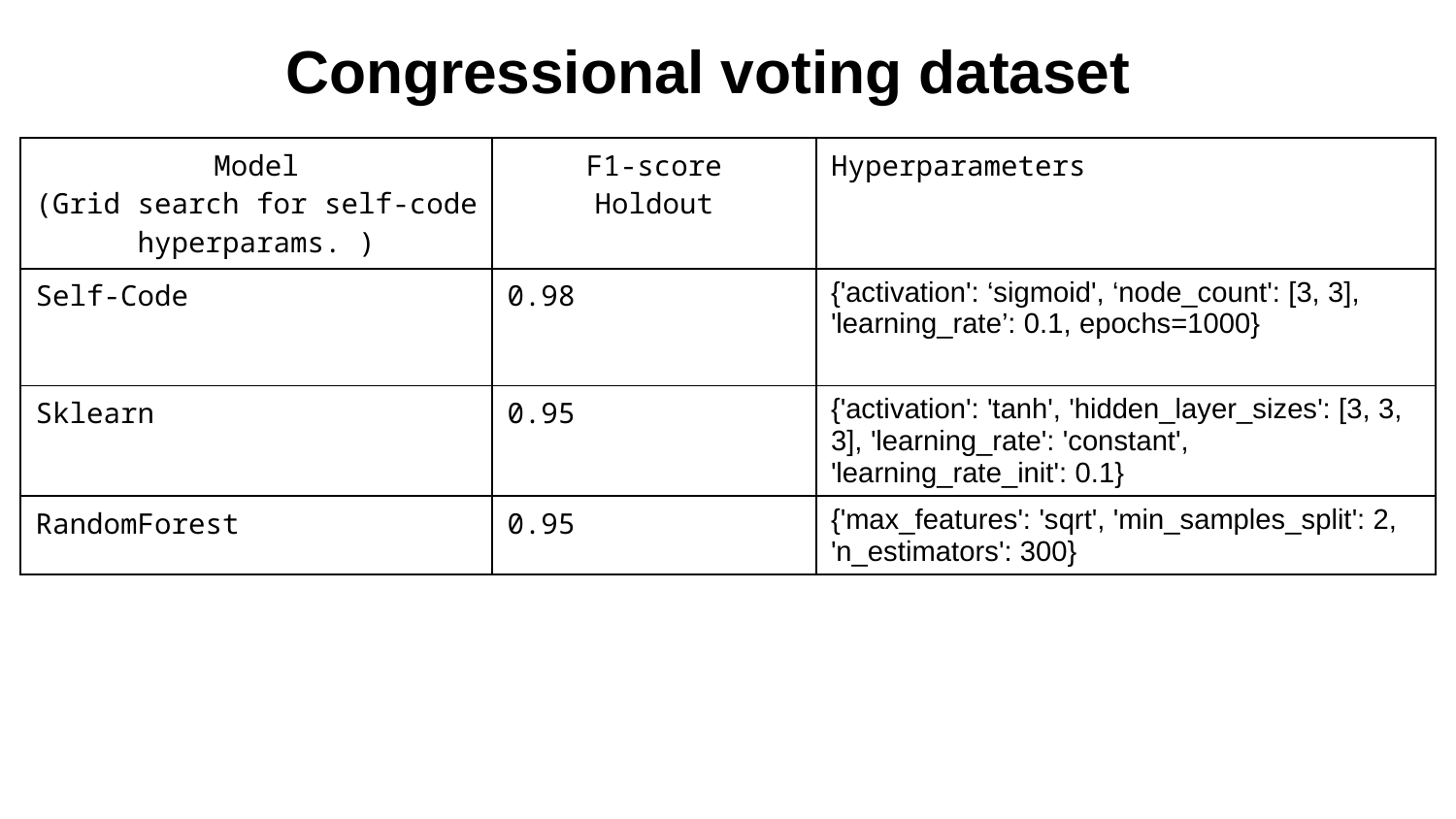

# Congressional voting dataset
| Model (Grid search for self-code hyperparams. ) | F1-score Holdout | Hyperparameters |
| --- | --- | --- |
| Self-Code | 0.98 | {'activation': ‘sigmoid', ‘node\_count': [3, 3], 'learning\_rate’: 0.1, epochs=1000} |
| Sklearn | 0.95 | {'activation': 'tanh', 'hidden\_layer\_sizes': [3, 3, 3], 'learning\_rate': 'constant', 'learning\_rate\_init': 0.1} |
| RandomForest | 0.95 | {'max\_features': 'sqrt', 'min\_samples\_split': 2, 'n\_estimators': 300} |